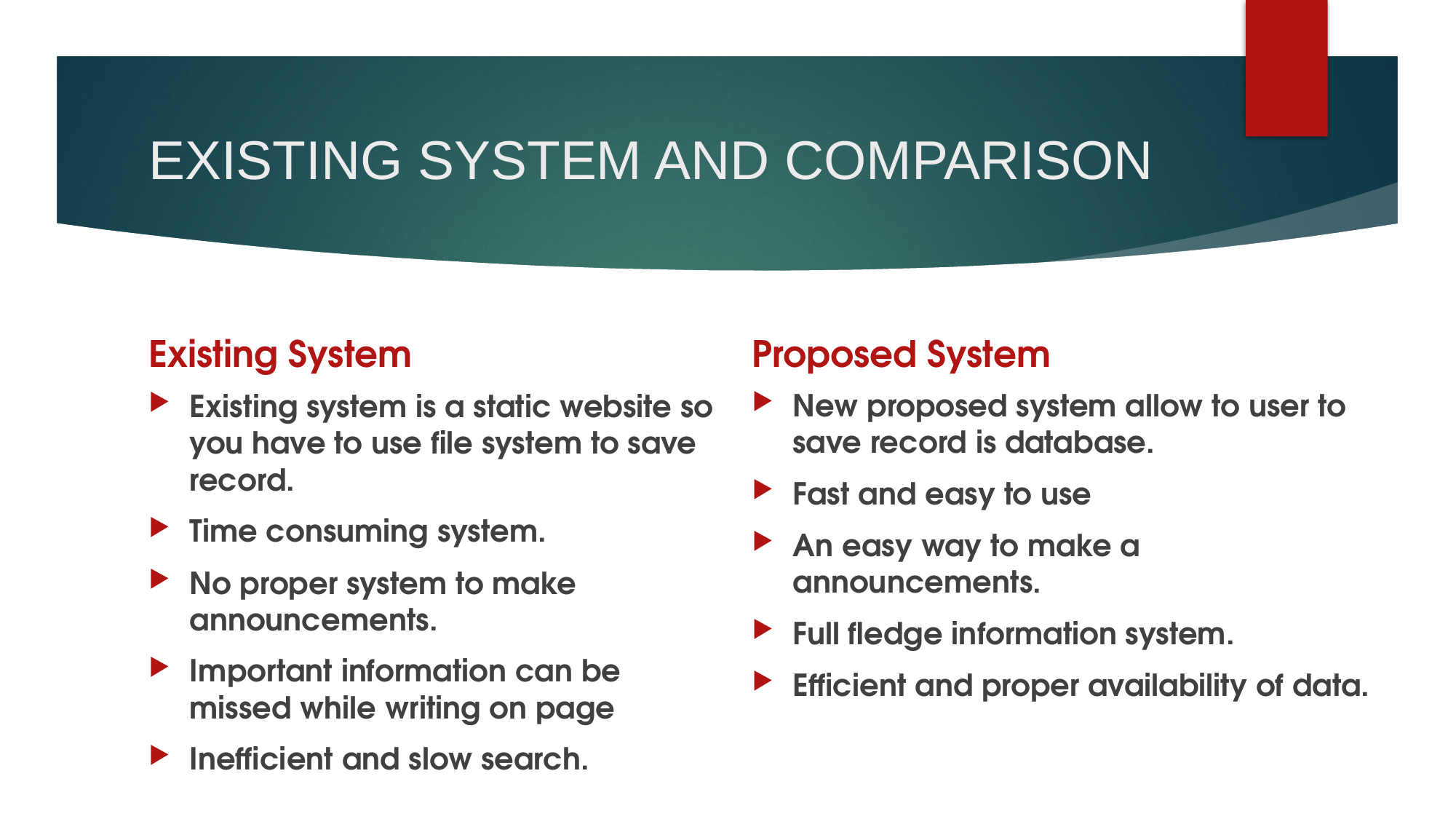

# EXISTING SYSTEM AND COMPARISON
Existing System
Proposed System
New proposed system allow to user to save record is database.
Fast and easy to use
An easy way to make a announcements.
Full fledge information system.
Efficient and proper availability of data.
Existing system is a static website so you have to use file system to save record.
Time consuming system.
No proper system to make announcements.
Important information can be missed while writing on page
Inefficient and slow search.